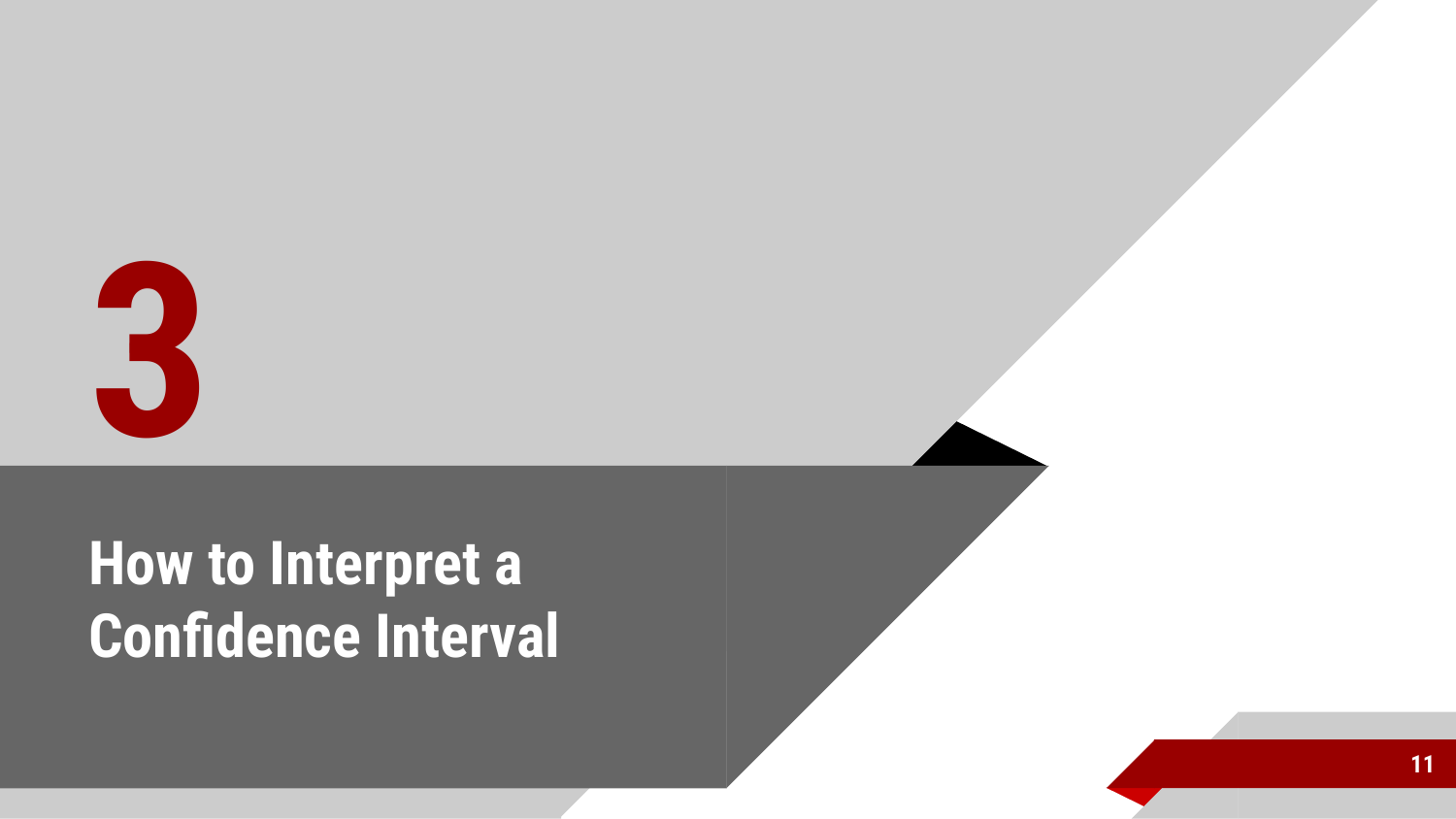

3
# How to Interpret a Confidence Interval
11